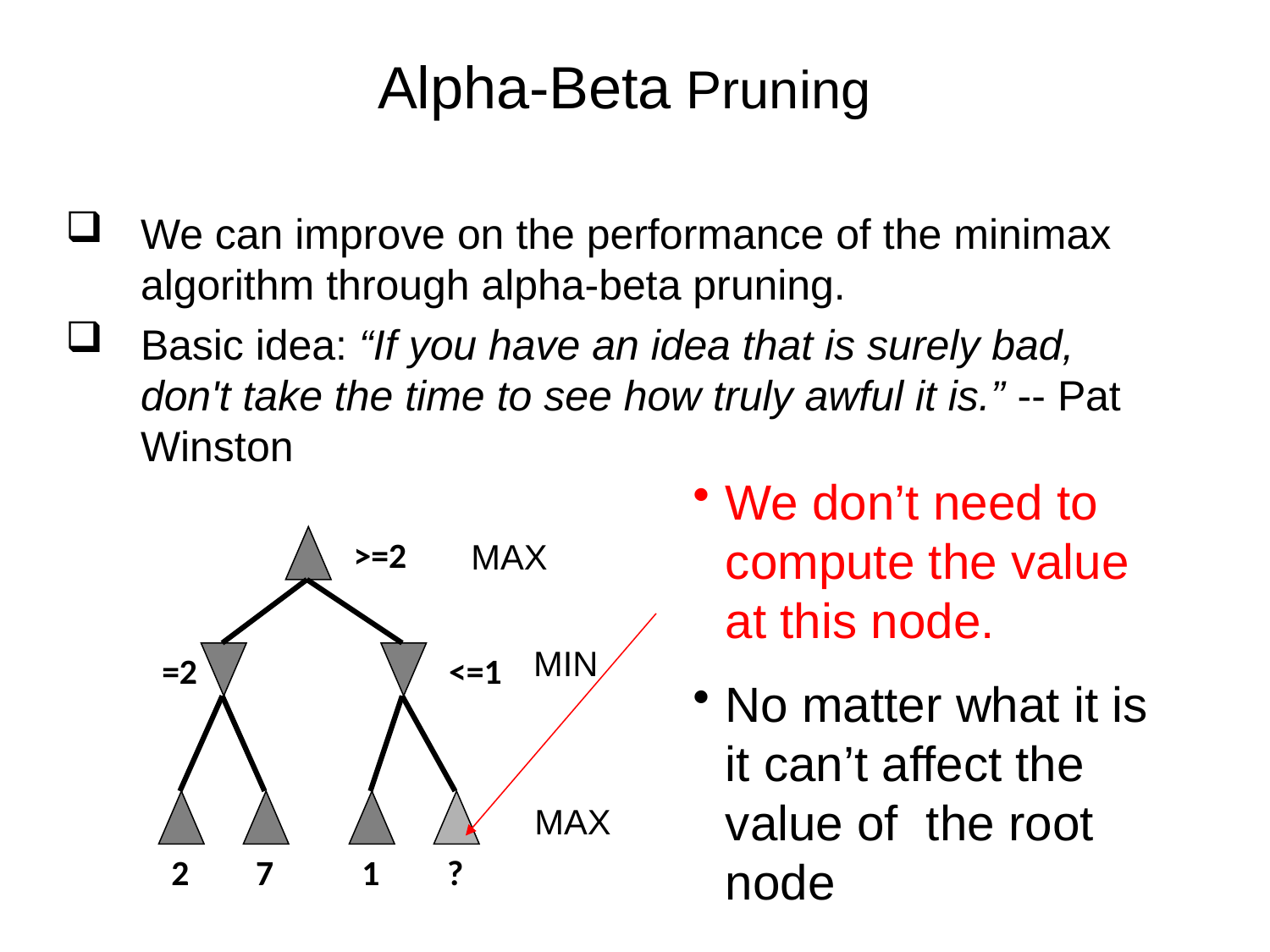

# Alpha-Beta Pruning
We can improve on the performance of the minimax algorithm through alpha-beta pruning.
Basic idea: “If you have an idea that is surely bad, don't take the time to see how truly awful it is.” -- Pat Winston
We don’t need to compute the value at this node.
No matter what it is it can’t affect the value of  the root node

>=2
MAX

MIN
=2

<=1

MAX
2
7
1
?